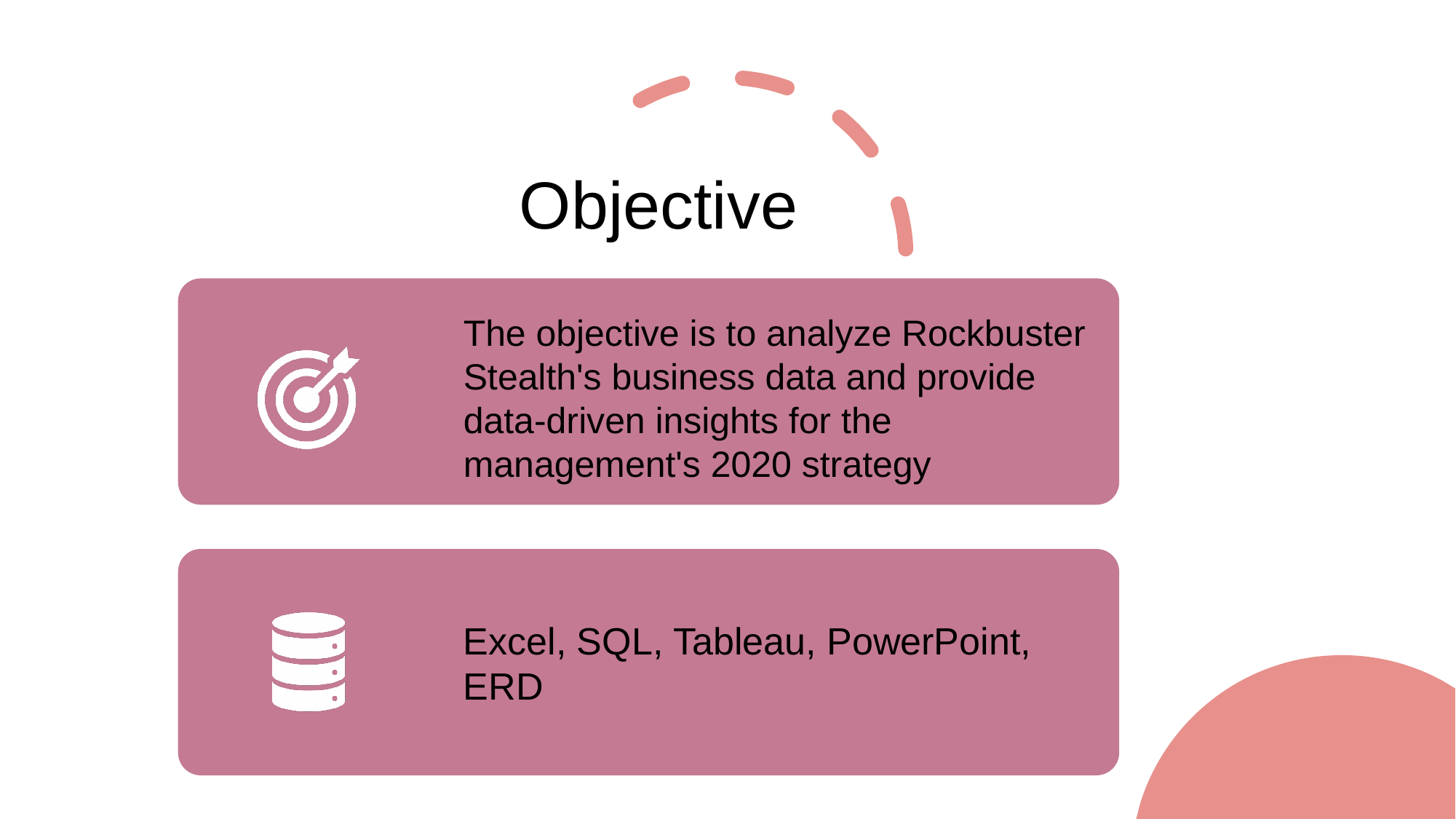

# Objective
The objective is to analyze Rockbuster Stealth's business data and provide data-driven insights for the management's 2020 strategy
Excel, SQL, Tableau, PowerPoint, ERD